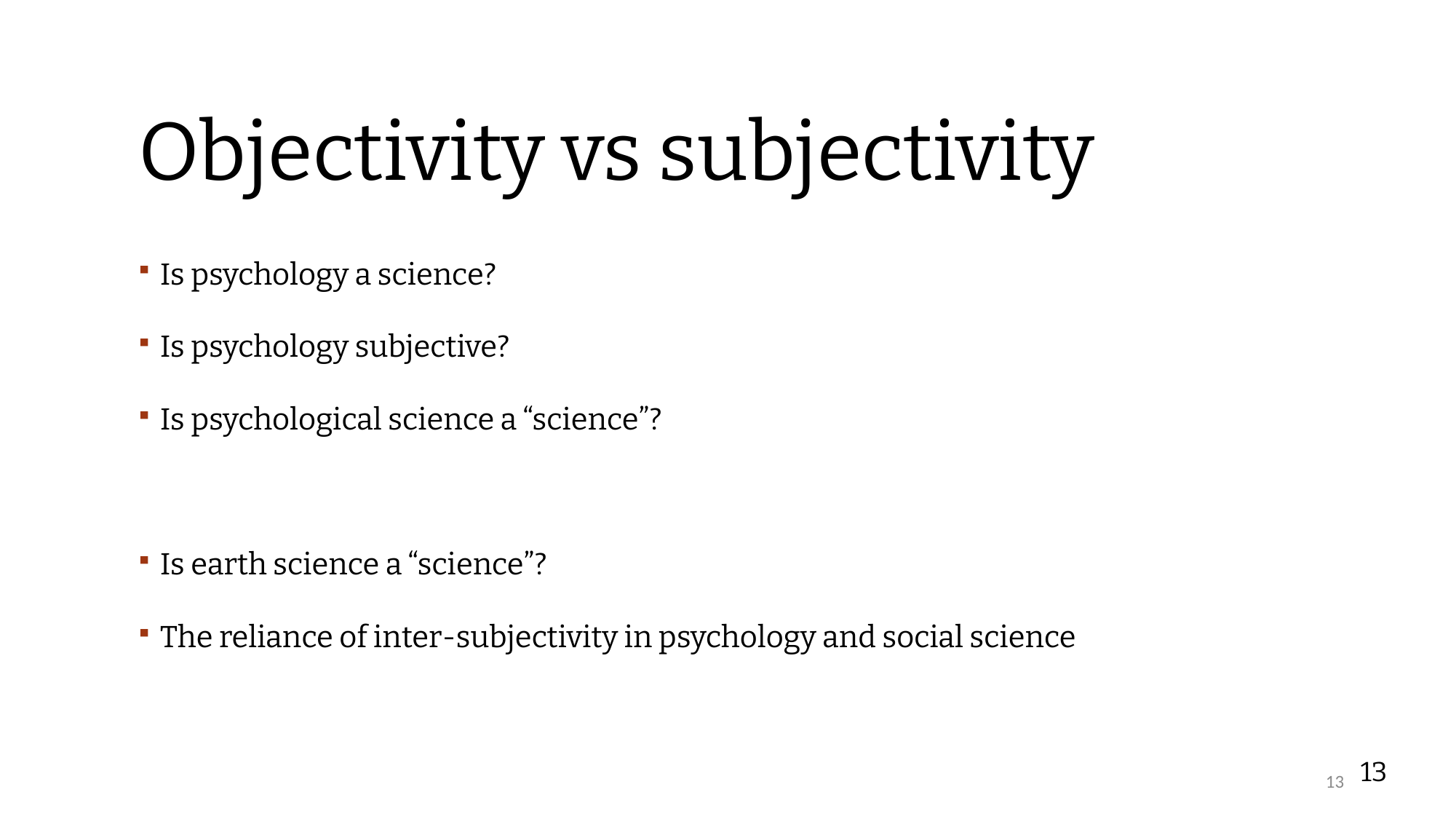

# Objectivity vs subjectivity
Is psychology a science?
Is psychology subjective?
Is psychological science a “science”?

Is earth science a “science”?
The reliance of inter-subjectivity in psychology and social science

13
13